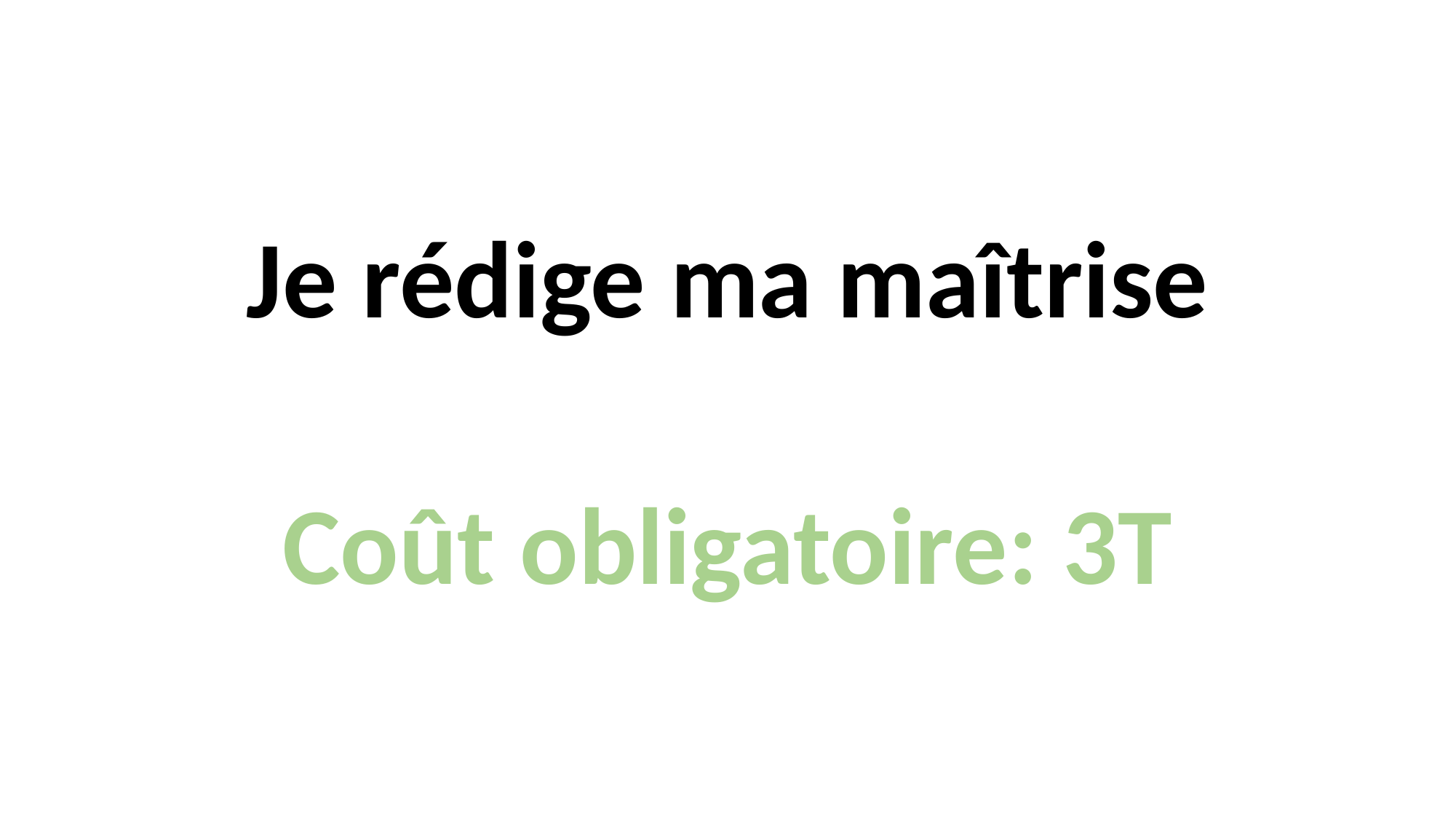

Je rédige ma maîtrise

Coût obligatoire: 3T